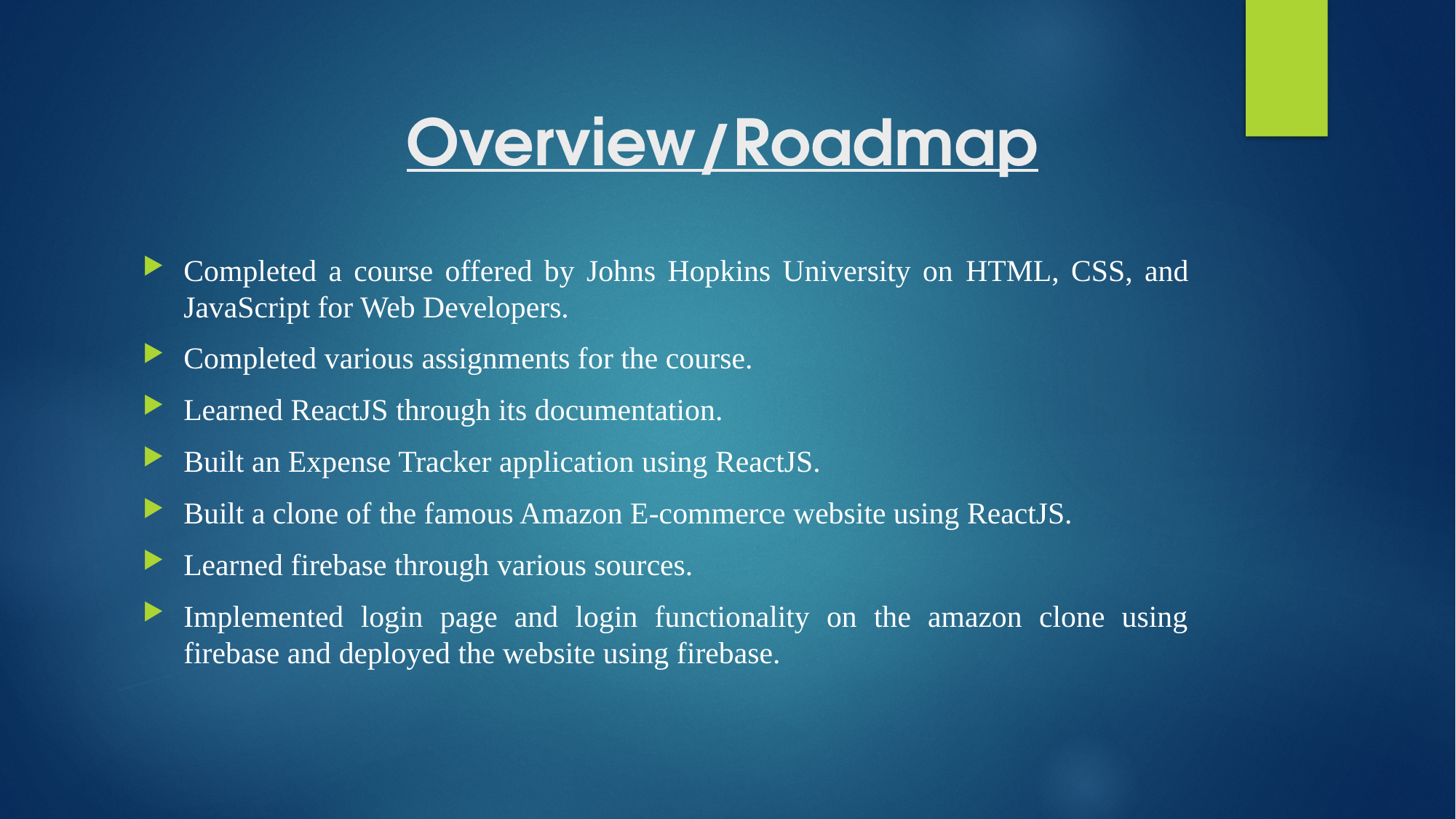

# Overview/Roadmap
Completed a course offered by Johns Hopkins University on HTML, CSS, and JavaScript for Web Developers.
Completed various assignments for the course.
Learned ReactJS through its documentation.
Built an Expense Tracker application using ReactJS.
Built a clone of the famous Amazon E-commerce website using ReactJS.
Learned firebase through various sources.
Implemented login page and login functionality on the amazon clone using firebase and deployed the website using firebase.